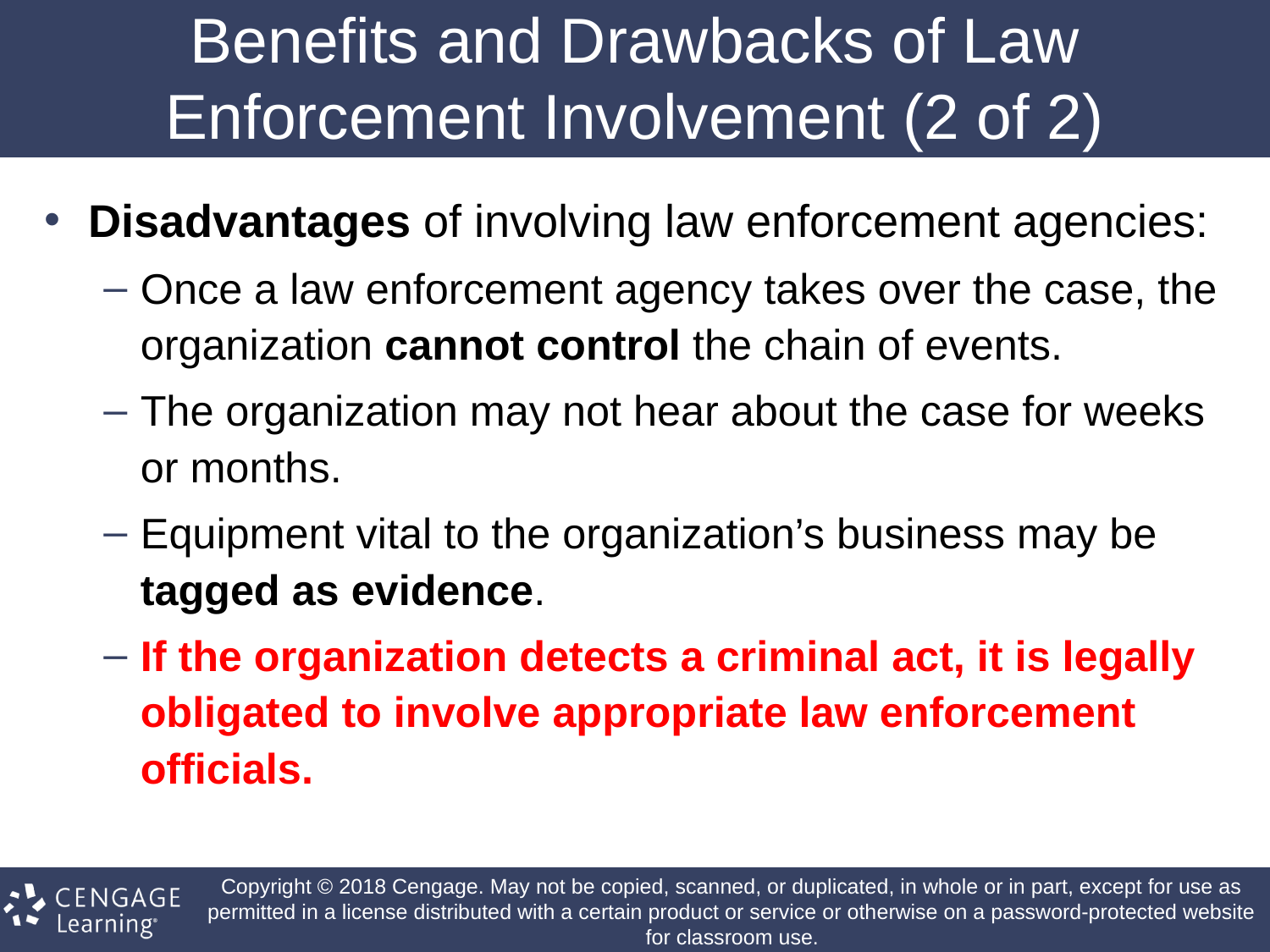

# Benefits and Drawbacks of Law Enforcement Involvement (2 of 2)
Disadvantages of involving law enforcement agencies:
Once a law enforcement agency takes over the case, the organization cannot control the chain of events.
The organization may not hear about the case for weeks or months.
Equipment vital to the organization’s business may be tagged as evidence.
If the organization detects a criminal act, it is legally obligated to involve appropriate law enforcement officials.